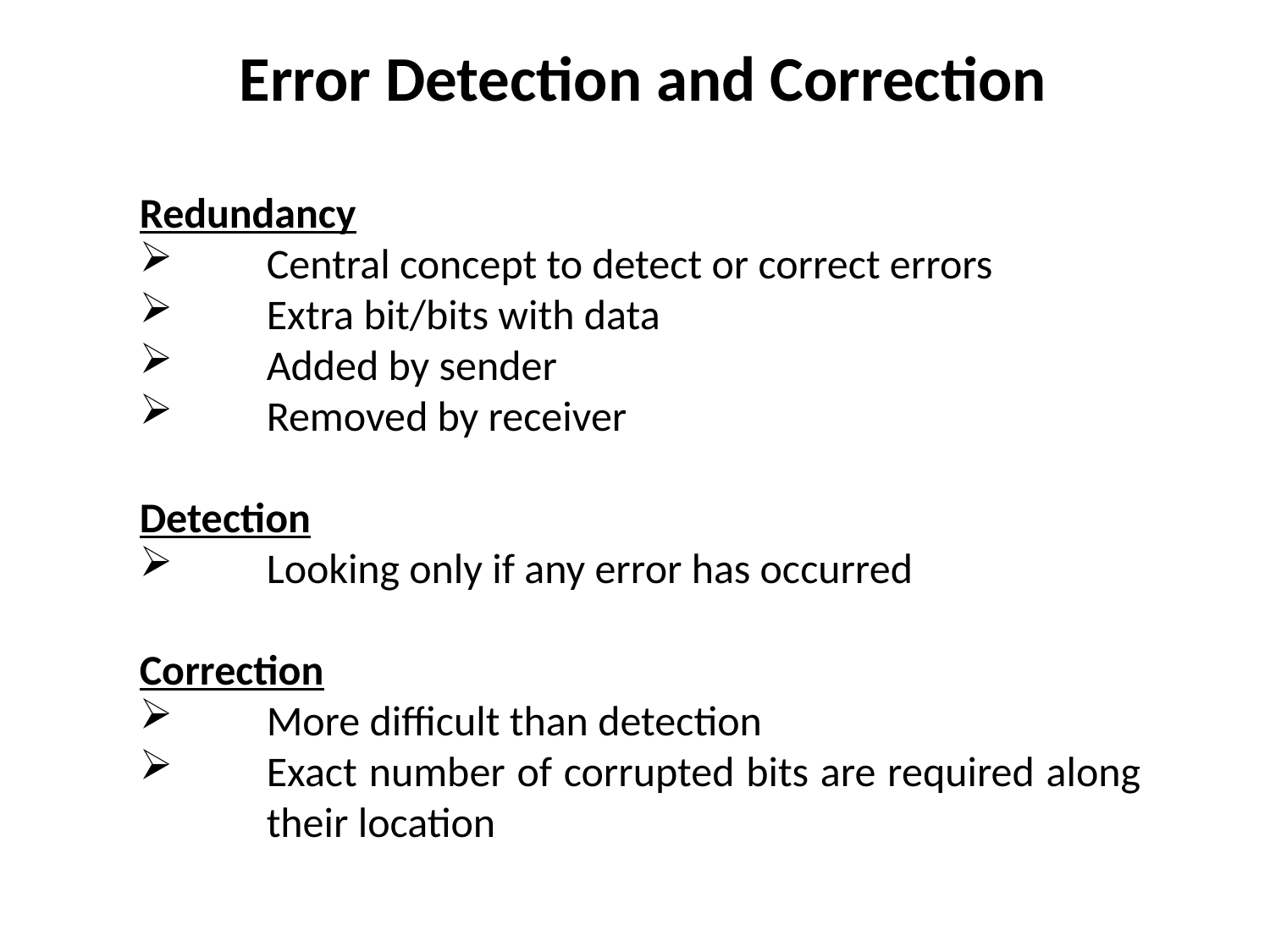

Error Detection and Correction
Redundancy
	Central concept to detect or correct errors
	Extra bit/bits with data
	Added by sender
	Removed by receiver

Detection
	Looking only if any error has occurred

Correction
	More difficult than detection
	Exact number of corrupted bits are required along 	their location